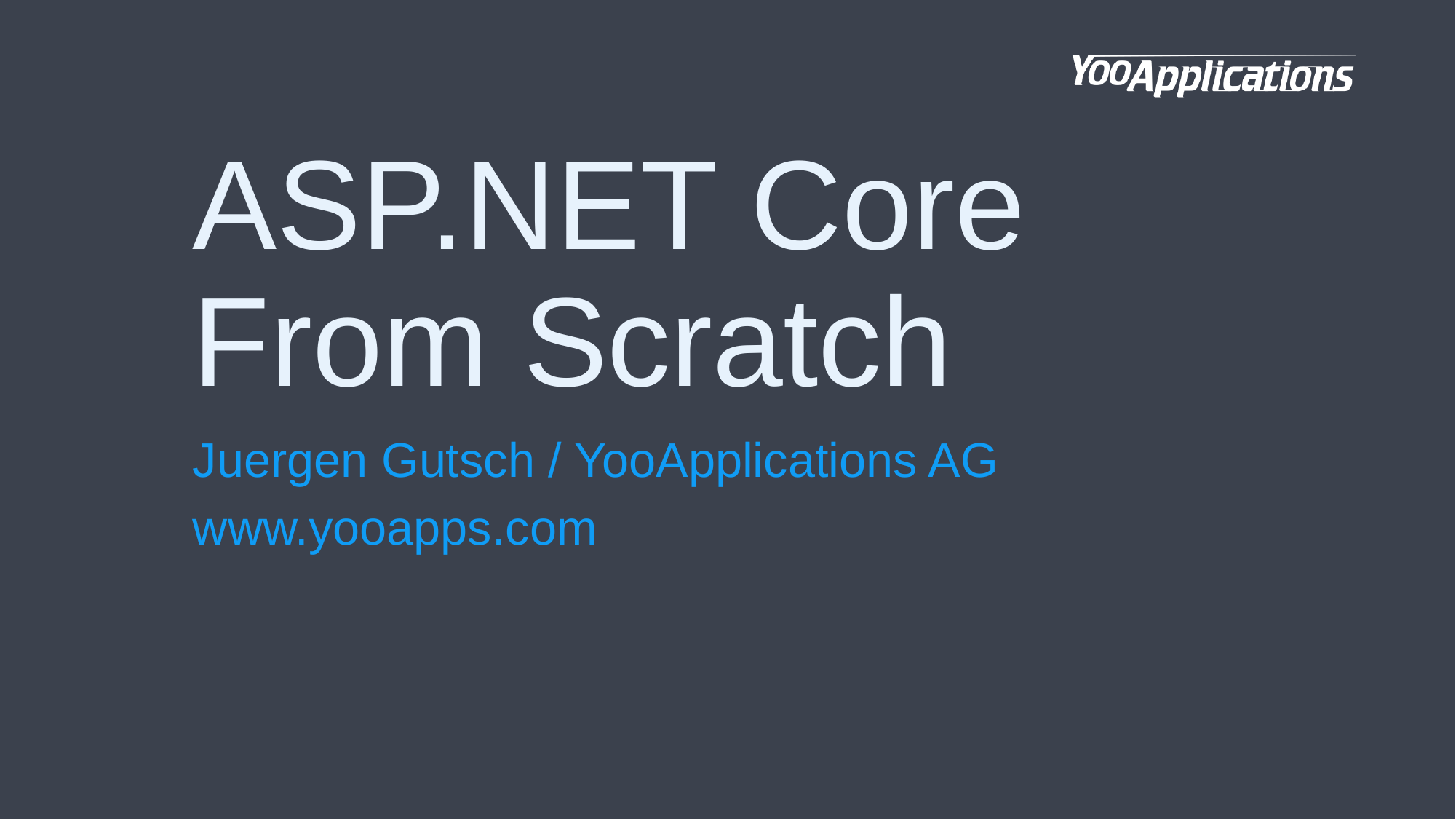

# ASP.NET Core From Scratch
Juergen Gutsch / YooApplications AG
www.yooapps.com